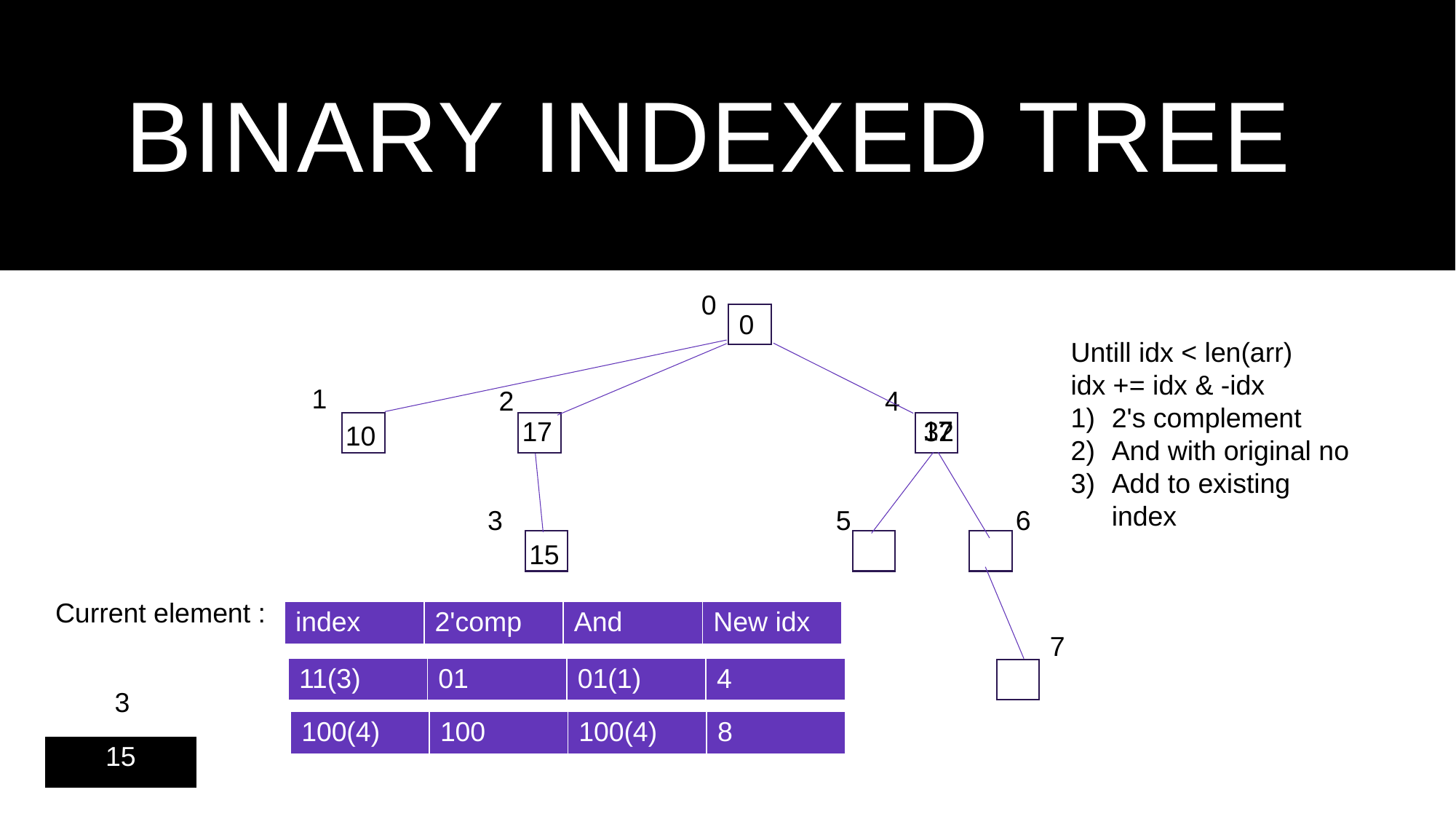

# Binary indexed tree
0
0

Untill idx < len(arr)
idx += idx & -idx
2's complement
And with original no
Add to existing index

1
4
2
17
32
17

10
3
5
6

15
Current element :
| index | 2'comp | And | New idx |
| --- | --- | --- | --- |
7
| 11(3) | 01 | 01(1) | 4 |
| --- | --- | --- | --- |

3
| 100(4) | 100​ | 100(4) | 8​ |
| --- | --- | --- | --- |
| 15 |
| --- |